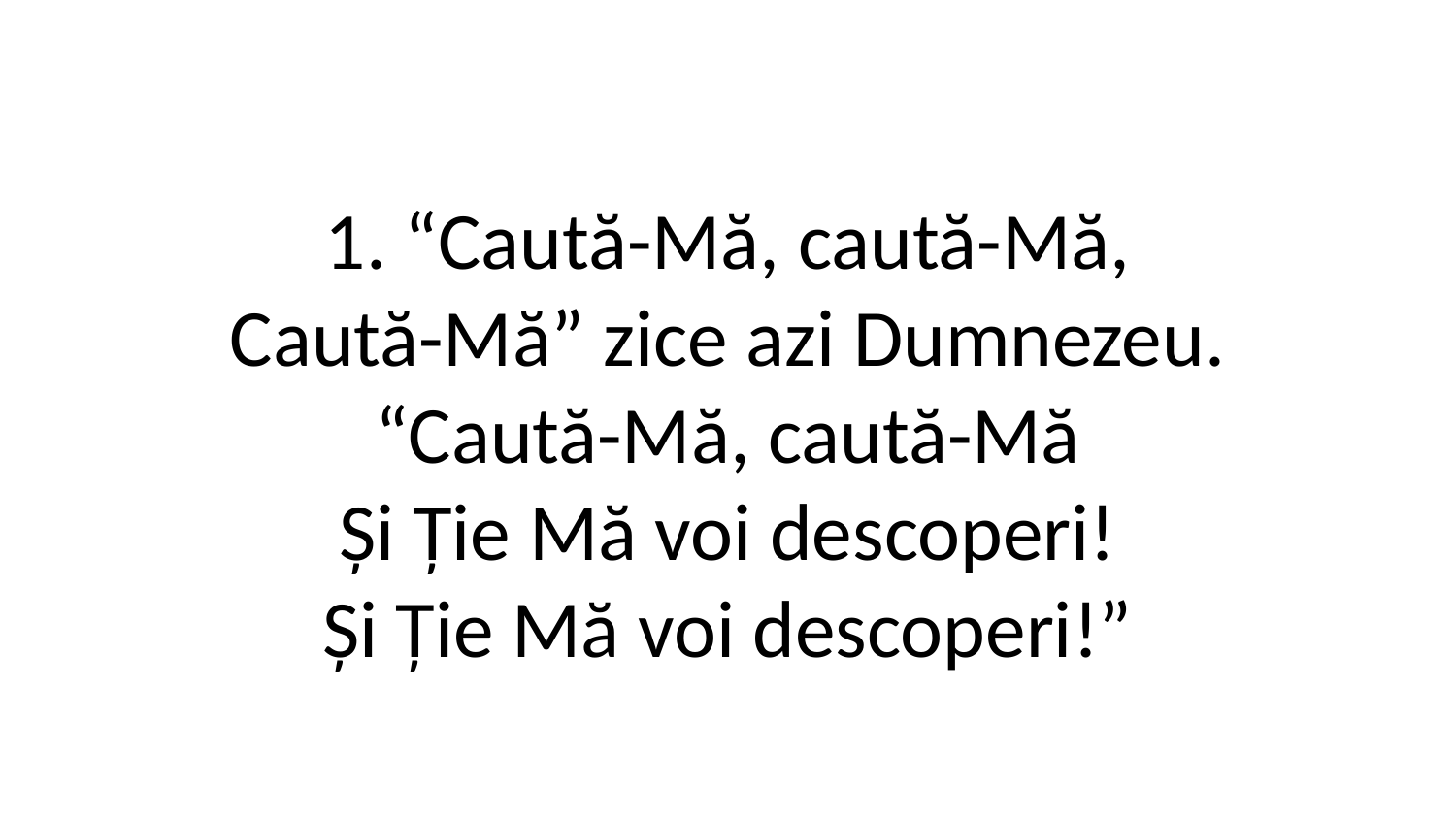

1. “Caută-Mă, caută-Mă,
Caută-Mă” zice azi Dumnezeu.
“Caută-Mă, caută-Mă
Și Ție Mă voi descoperi!
Și Ție Mă voi descoperi!”